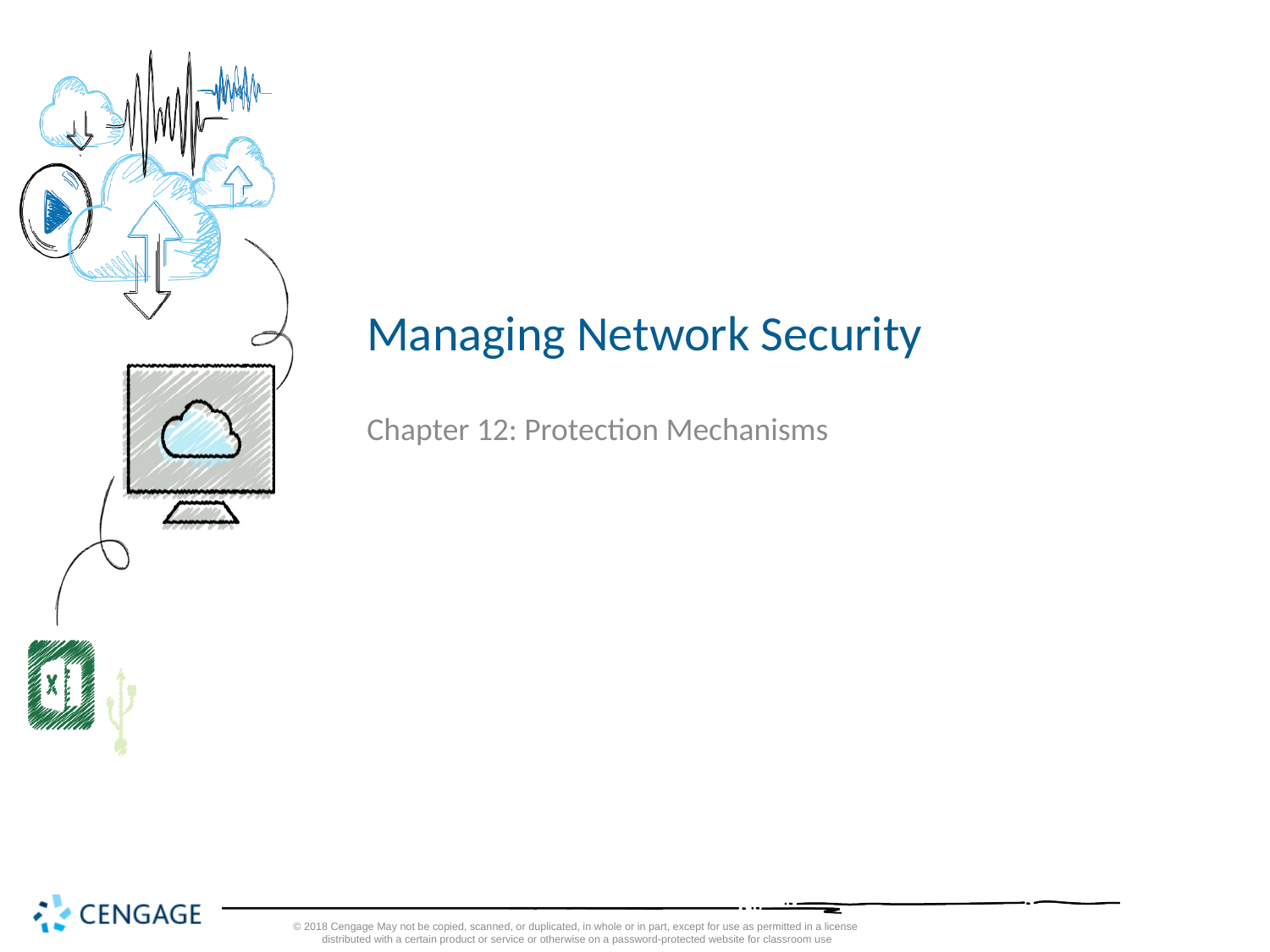

# Managing Network Security
Chapter 12: Protection Mechanisms